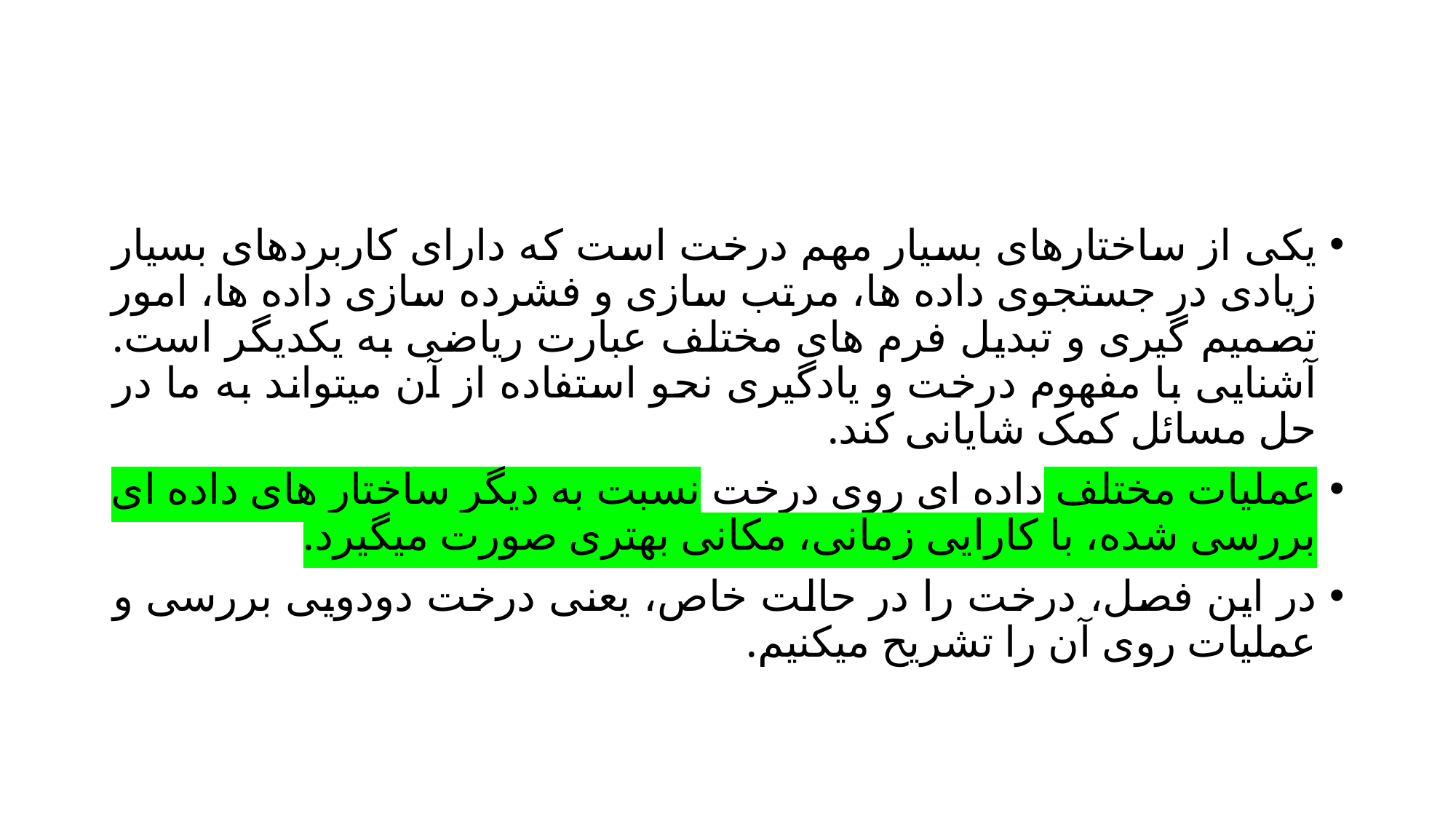

#
یکی از ساختارهای بسیار مهم درخت است که دارای کاربردهای بسیار زیادی در جستجوی داده ها، مرتب سازی و فشرده سازی داده ها، امور تصمیم گیری و تبدیل فرم های مختلف عبارت ریاضی به یکدیگر است. آشنایی با مفهوم درخت و یادگیری نحو استفاده از آن میتواند به ما در حل مسائل کمک شایانی کند.
عملیات مختلف داده ای روی درخت نسبت به دیگر ساختار های داده ای بررسی شده، با کارایی زمانی، مکانی بهتری صورت میگیرد.
در این فصل، درخت را در حالت خاص، یعنی درخت دودویی بررسی و عملیات روی آن را تشریح میکنیم.